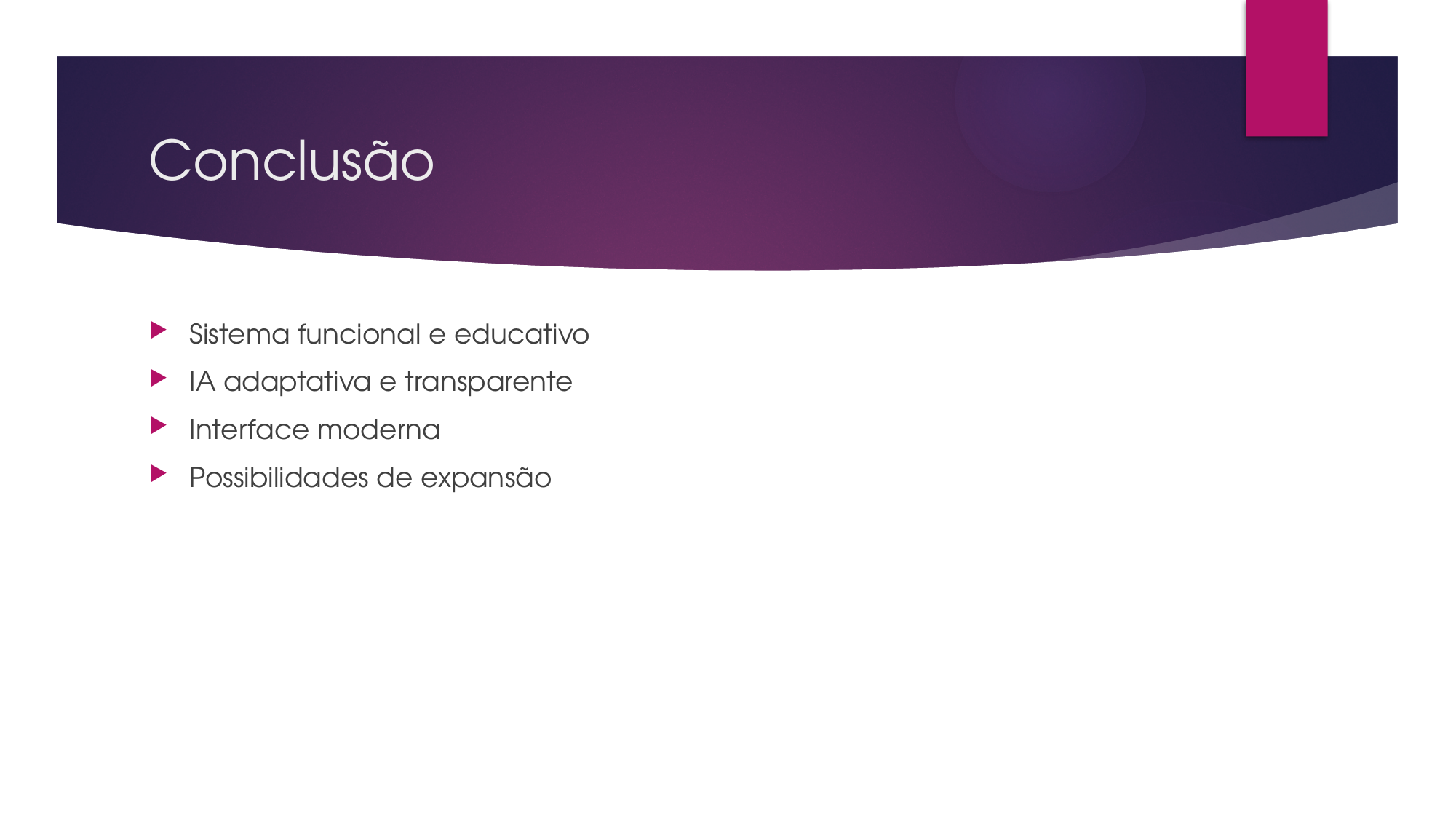

# Conclusão
Sistema funcional e educativo
IA adaptativa e transparente
Interface moderna
Possibilidades de expansão